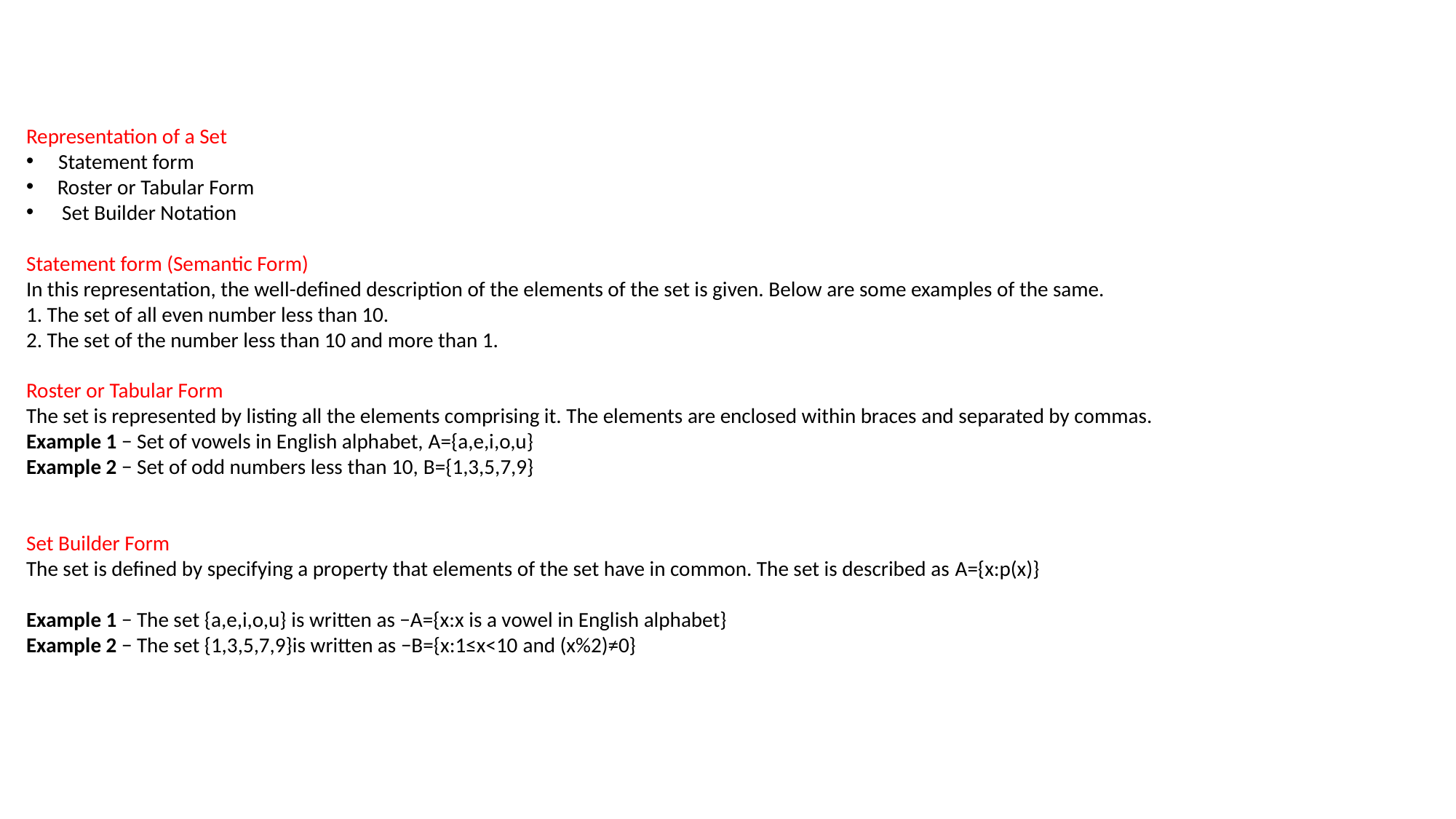

#

Representation of a Set
 Statement form
     Roster or Tabular Form
      Set Builder Notation

Statement form (Semantic Form)
In this representation, the well-defined description of the elements of the set is given. Below are some examples of the same.
1. The set of all even number less than 10.
2. The set of the number less than 10 and more than 1.

Roster or Tabular Form
The set is represented by listing all the elements comprising it. The elements are enclosed within braces and separated by commas.
Example 1 − Set of vowels in English alphabet, A={a,e,i,o,u}
Example 2 − Set of odd numbers less than 10, B={1,3,5,7,9}

Set Builder Form
The set is defined by specifying a property that elements of the set have in common. The set is described as A={x:p(x)}

Example 1 − The set {a,e,i,o,u} is written as −A={x:x is a vowel in English alphabet}
Example 2 − The set {1,3,5,7,9}is written as −B={x:1≤x<10 and (x%2)≠0}